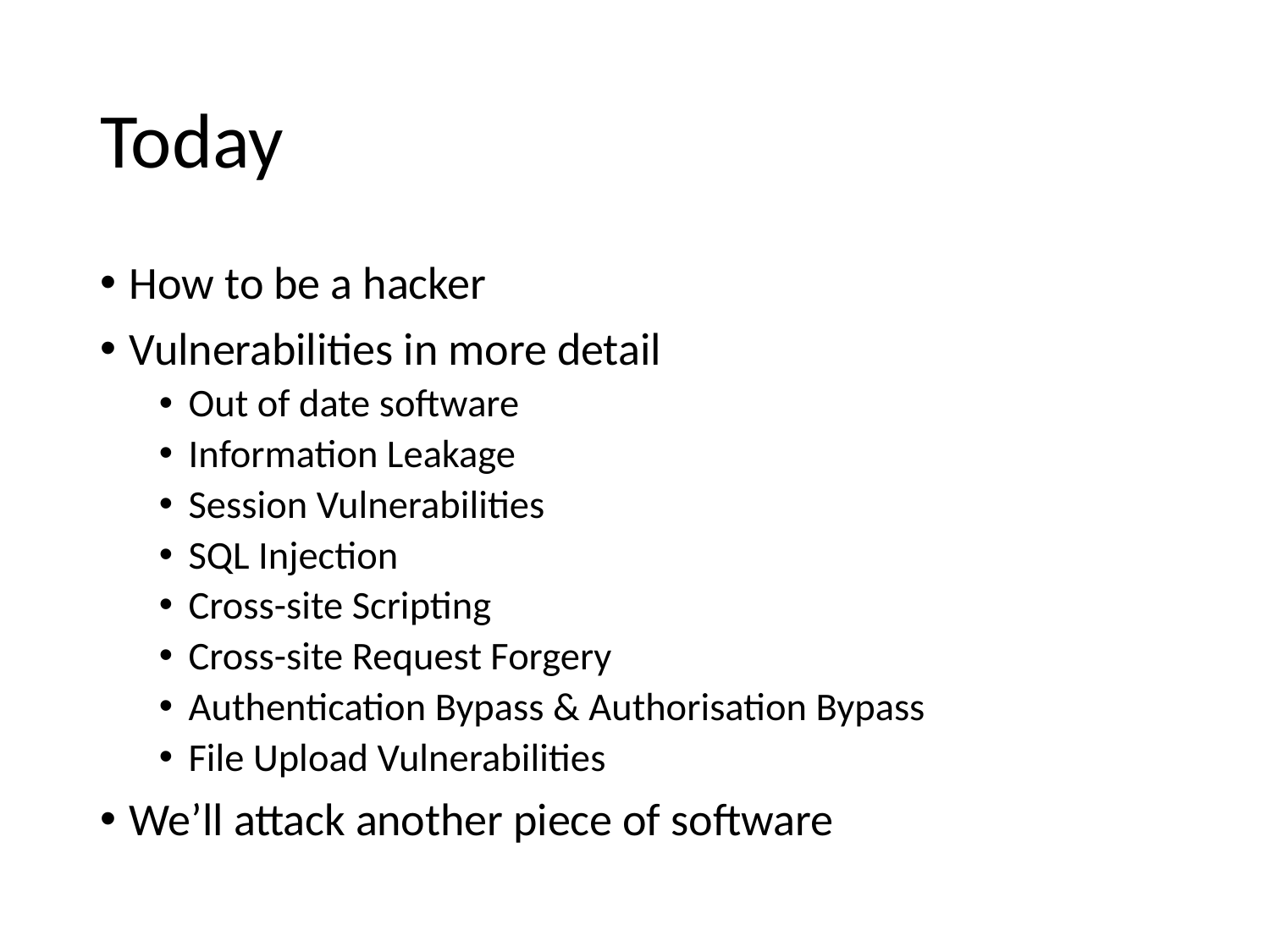

# Today
How to be a hacker
Vulnerabilities in more detail
Out of date software
Information Leakage
Session Vulnerabilities
SQL Injection
Cross-site Scripting
Cross-site Request Forgery
Authentication Bypass & Authorisation Bypass
File Upload Vulnerabilities
We’ll attack another piece of software